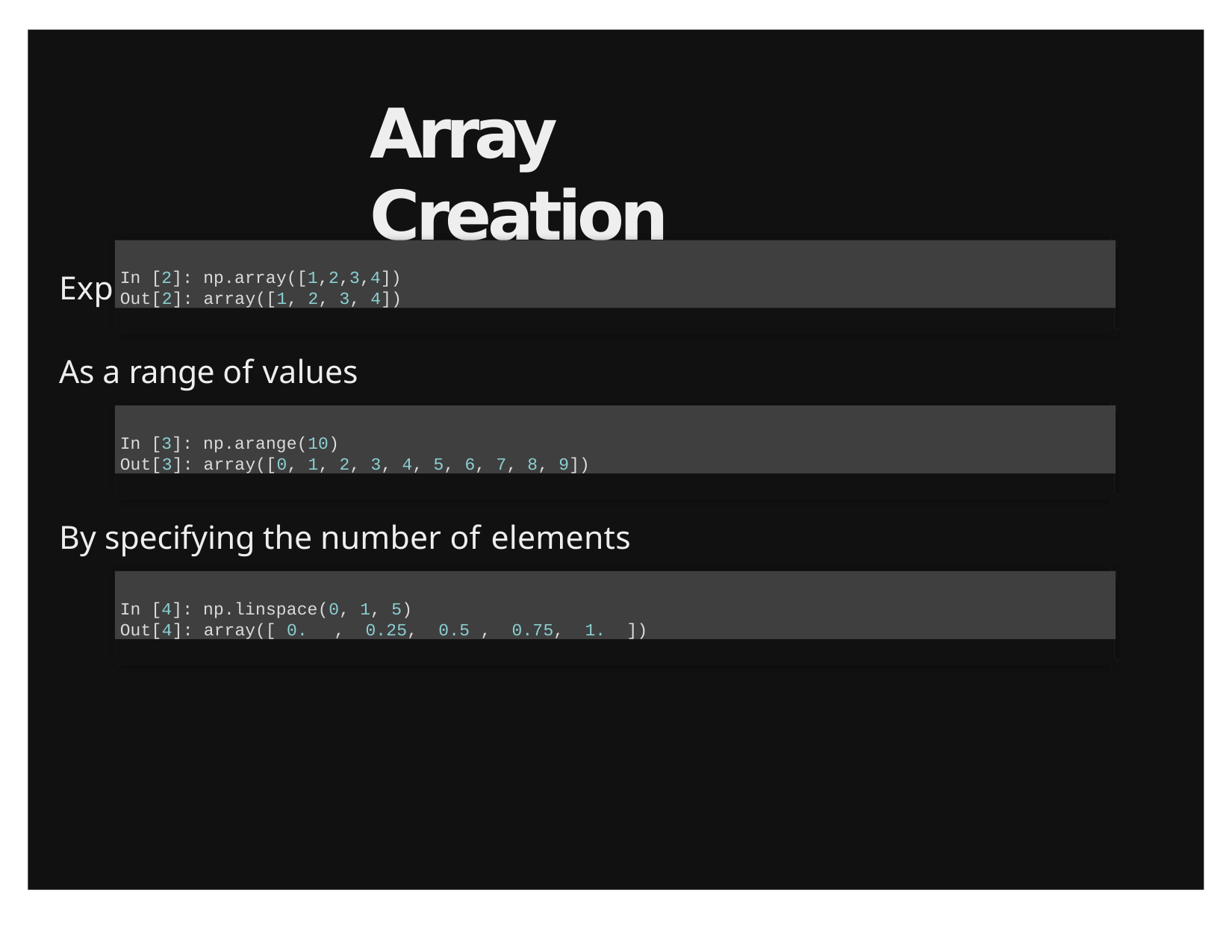

# Array Creation
Explicitly from a list of values

In [2]: np.array([1,2,3,4])
Out[2]: array([1, 2, 3, 4])

As a range of values

In [3]: np.arange(10)
Out[3]: array([0, 1, 2, 3, 4, 5, 6, 7, 8, 9])

By specifying the number of elements

In [4]: np.linspace(0, 1, 5)
Out[4]: array([ 0.	,	0.25,	0.5 ,	0.75,	1.	])